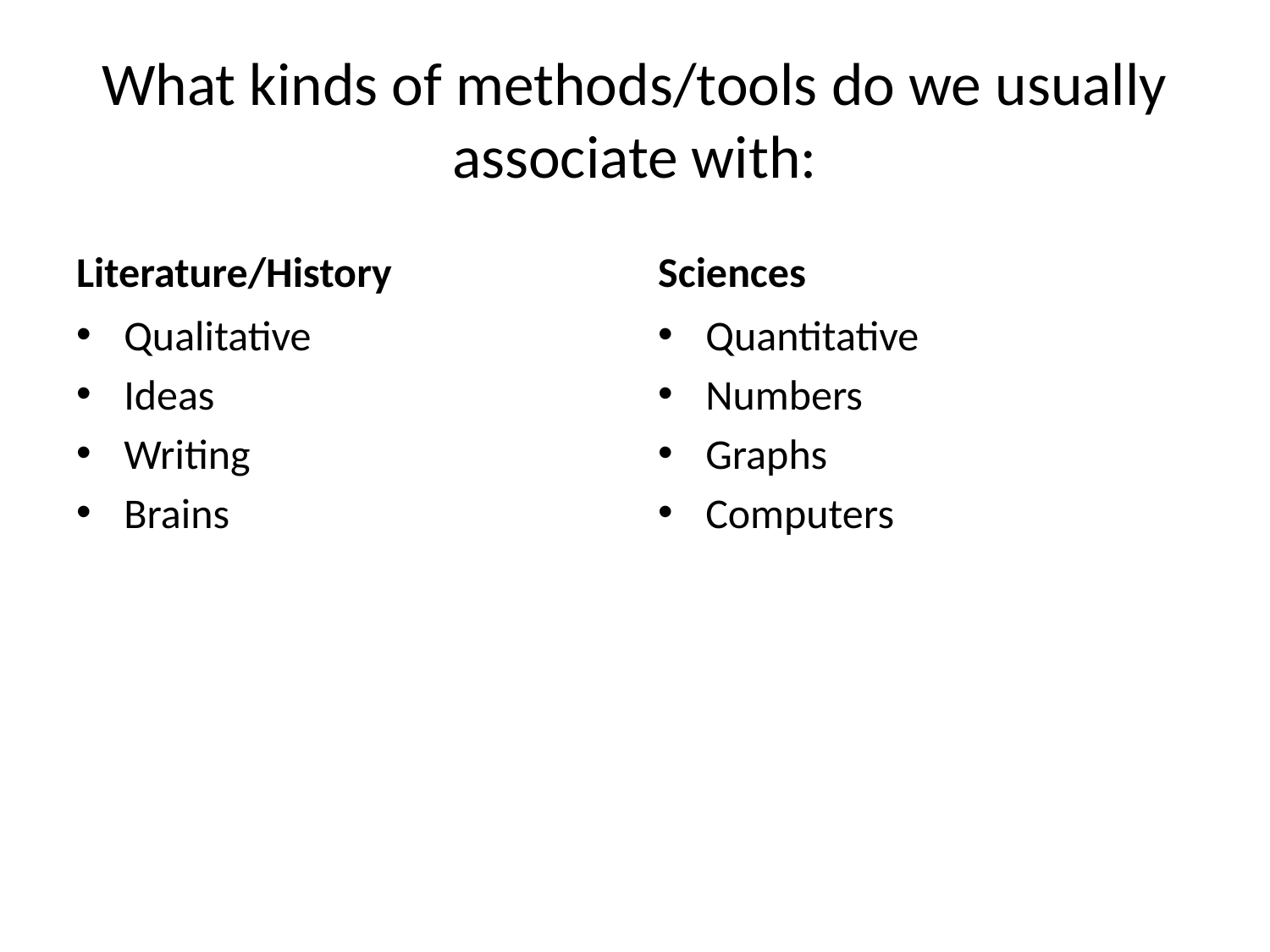

# What kinds of methods/tools do we usually associate with:
Literature/History
Sciences
Qualitative
Ideas
Writing
Brains

Quantitative
Numbers
Graphs
Computers